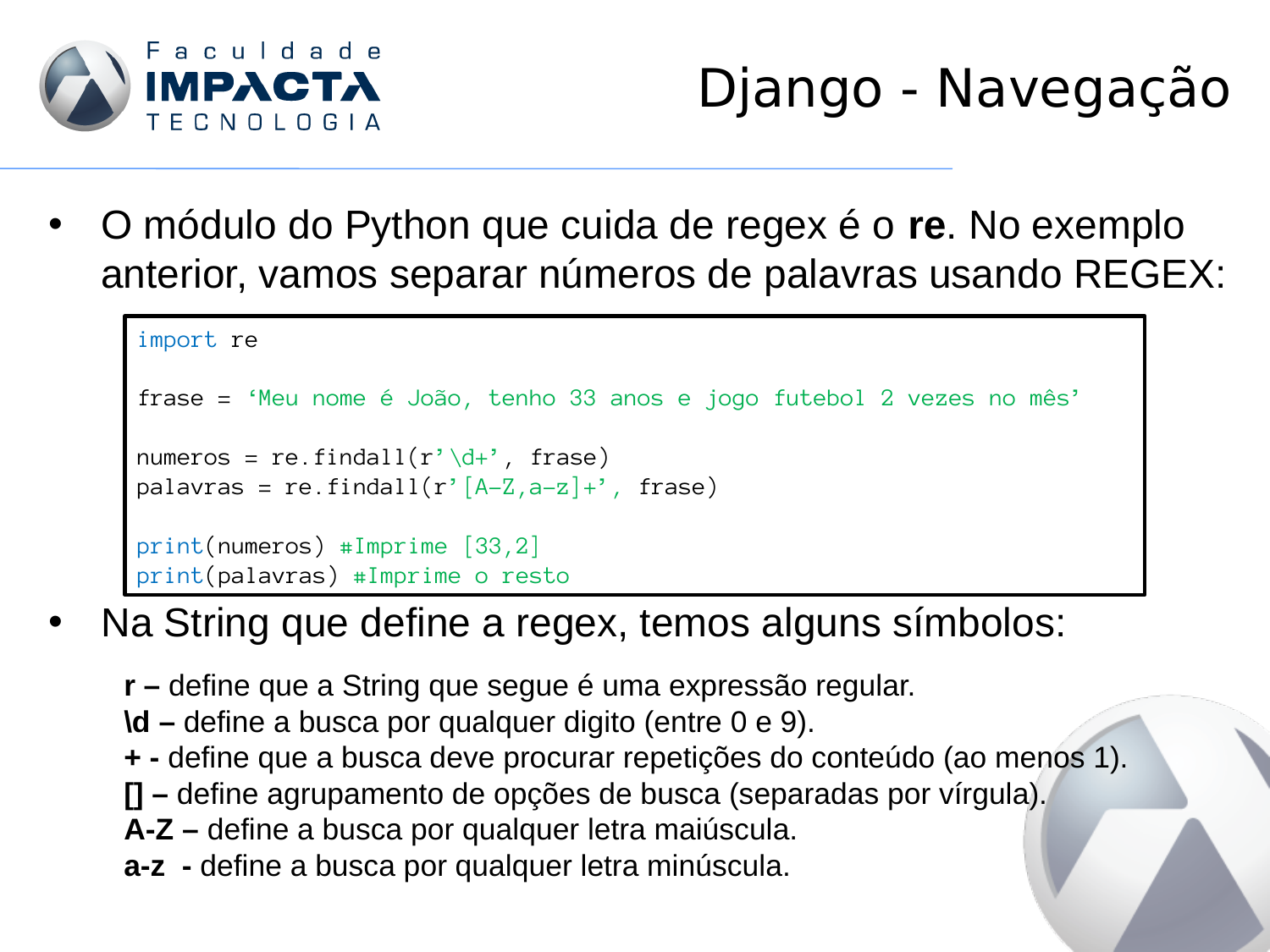

# Django - Navegação
O módulo do Python que cuida de regex é o re. No exemplo anterior, vamos separar números de palavras usando REGEX:

Na String que define a regex, temos alguns símbolos:
r – define que a String que segue é uma expressão regular.
\d – define a busca por qualquer digito (entre 0 e 9).
+ - define que a busca deve procurar repetições do conteúdo (ao menos 1).
[] – define agrupamento de opções de busca (separadas por vírgula).
A-Z – define a busca por qualquer letra maiúscula.
a-z  - define a busca por qualquer letra minúscula.

import re

frase = ‘Meu nome é João, tenho 33 anos e jogo futebol 2 vezes no mês’

numeros = re.findall(r’\d+’, frase)
palavras = re.findall(r’[A-Z,a-z]+’, frase)

print(numeros) #Imprime [33,2]
print(palavras) #Imprime o resto